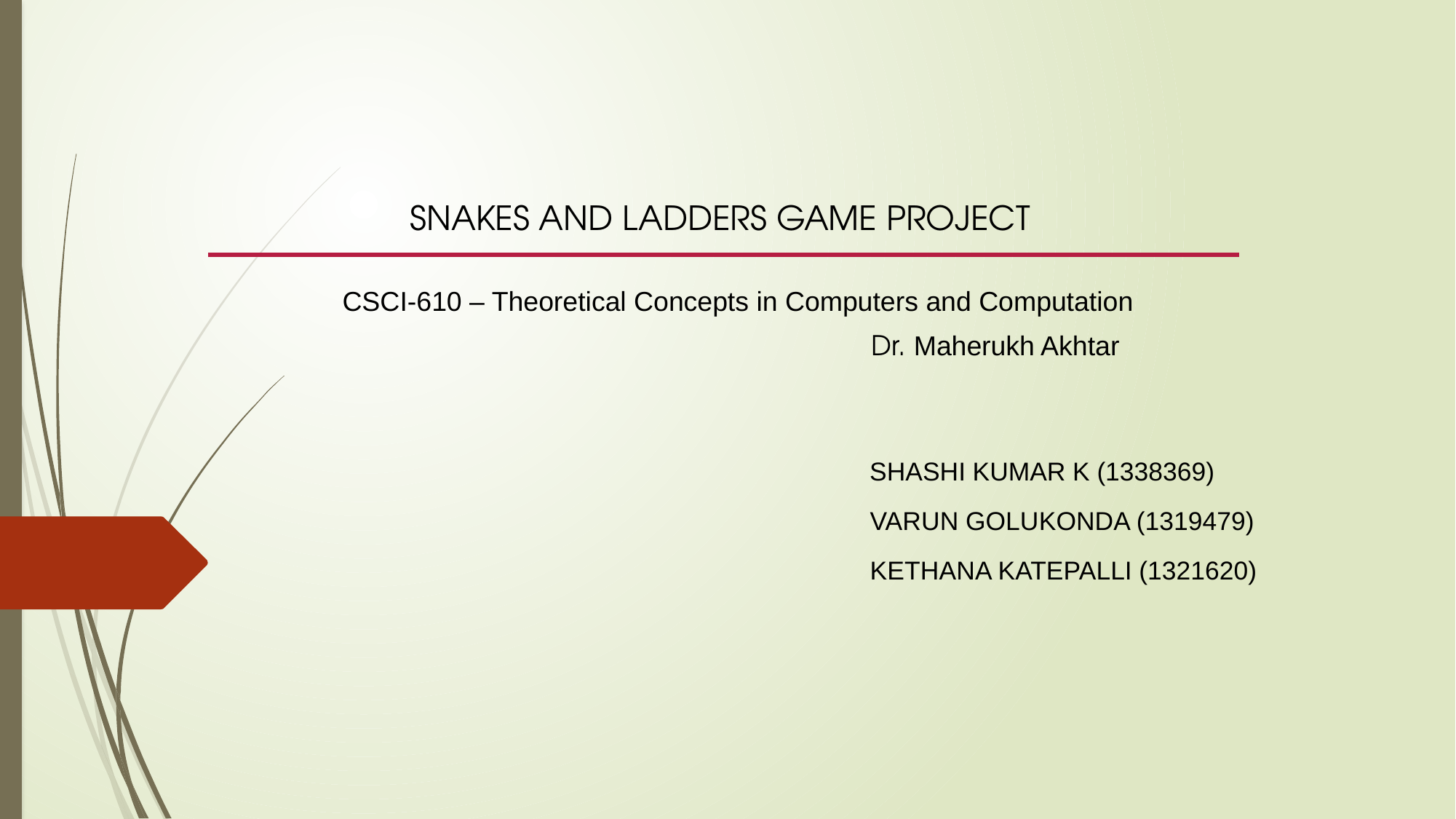

SNAKES AND LADDERS GAME PROJECT

CSCI-610 – Theoretical Concepts in Computers and Computation
Dr. Maherukh Akhtar
    SHASHI KUMAR K (1338369)
    VARUN GOLUKONDA (1319479)
    KETHANA KATEPALLI (1321620)